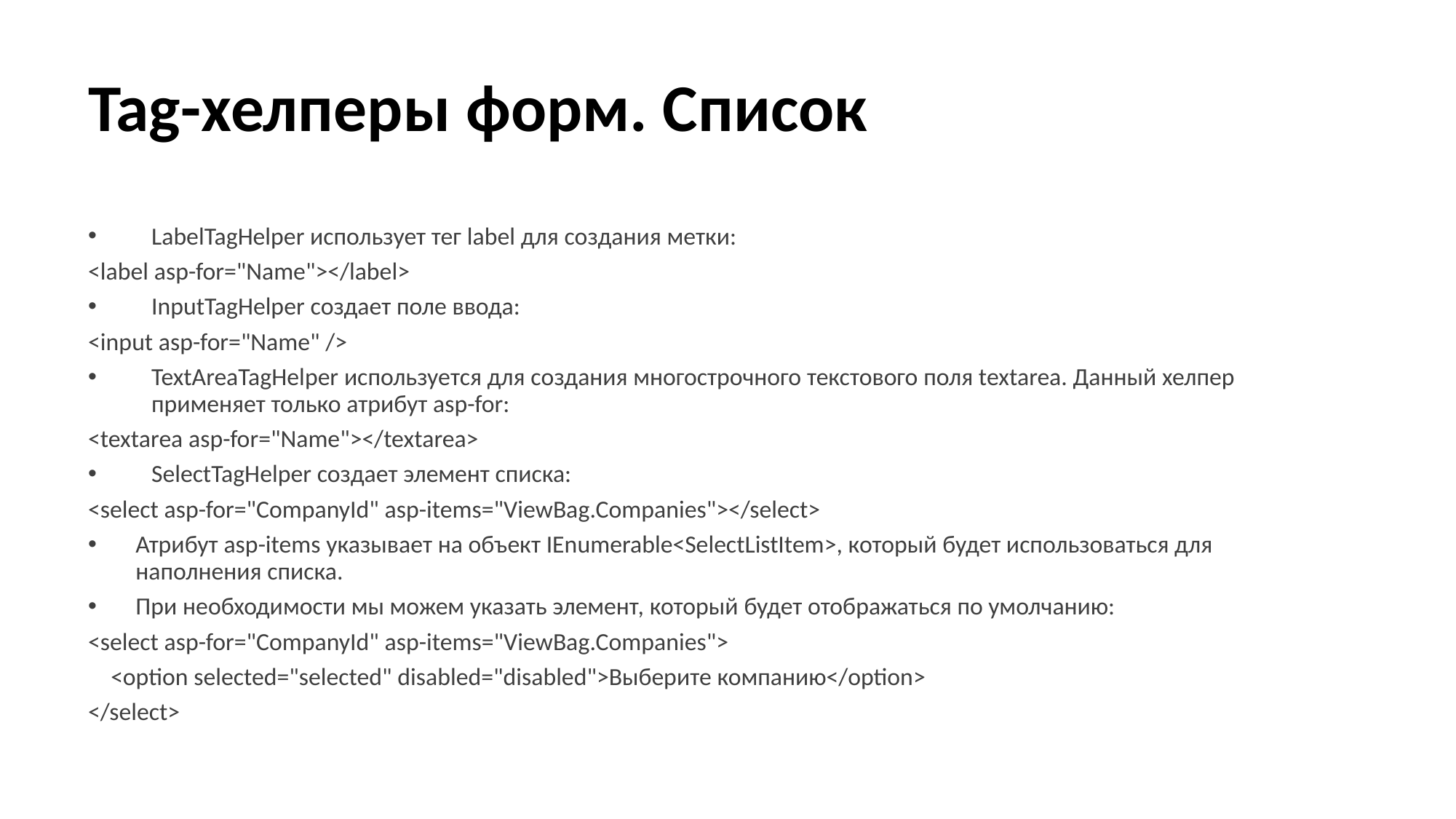

# Tag-хелперы форм. Список
LabelTagHelper использует тег label для создания метки:
<label asp-for="Name"></label>
InputTagHelper создает поле ввода:
<input asp-for="Name" />
TextAreaTagHelper используется для создания многострочного текстового поля textarea. Данный хелпер применяет только атрибут asp-for:
<textarea asp-for="Name"></textarea>
SelectTagHelper создает элемент списка:
<select asp-for="CompanyId" asp-items="ViewBag.Companies"></select>
Атрибут asp-items указывает на объект IEnumerable<SelectListItem>, который будет использоваться для наполнения списка.
При необходимости мы можем указать элемент, который будет отображаться по умолчанию:
<select asp-for="CompanyId" asp-items="ViewBag.Companies">
    <option selected="selected" disabled="disabled">Выберите компанию</option>
</select>